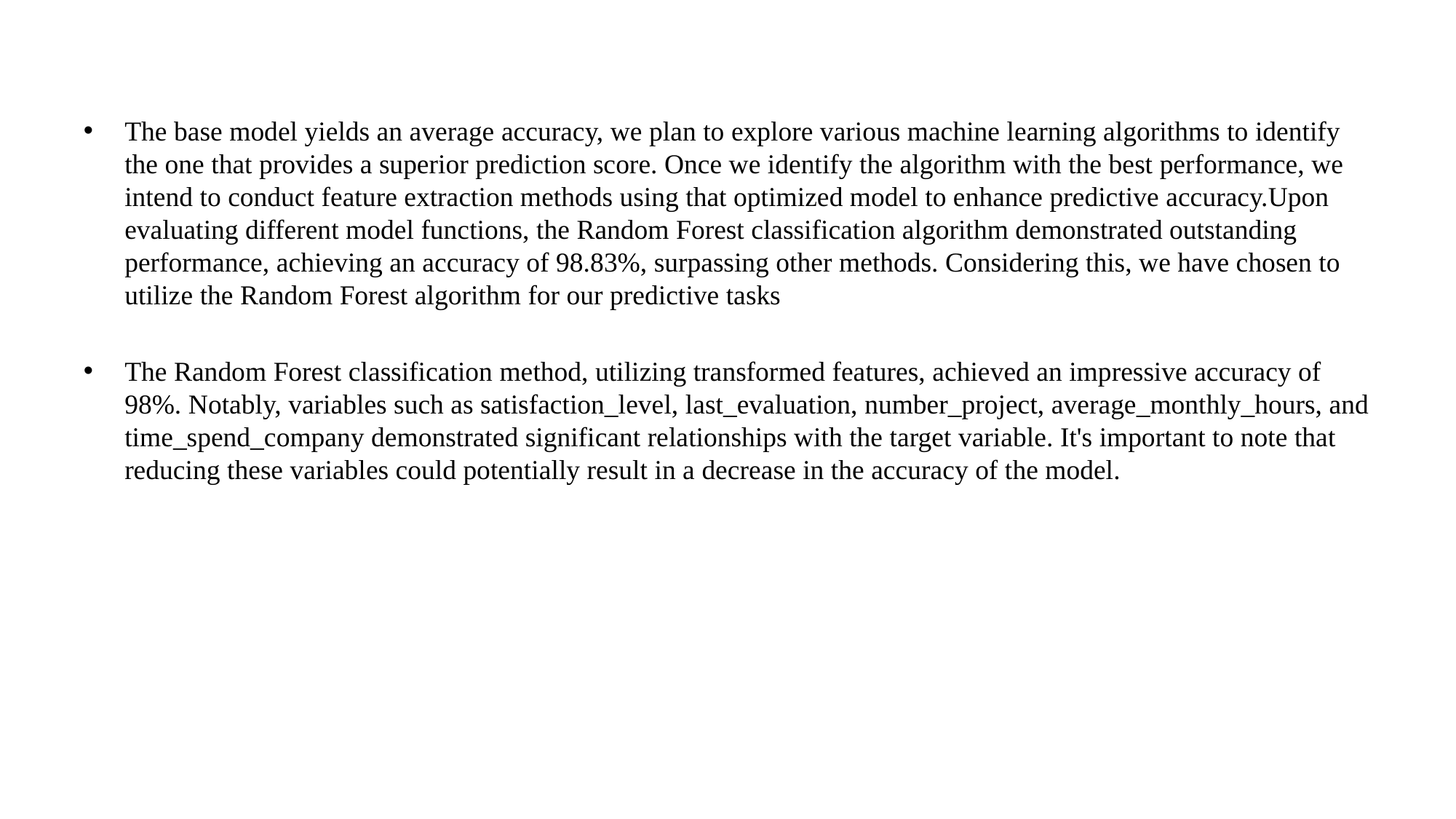

The base model yields an average accuracy, we plan to explore various machine learning algorithms to identify the one that provides a superior prediction score. Once we identify the algorithm with the best performance, we intend to conduct feature extraction methods using that optimized model to enhance predictive accuracy.Upon evaluating different model functions, the Random Forest classification algorithm demonstrated outstanding performance, achieving an accuracy of 98.83%, surpassing other methods. Considering this, we have chosen to utilize the Random Forest algorithm for our predictive tasks

The Random Forest classification method, utilizing transformed features, achieved an impressive accuracy of 98%. Notably, variables such as satisfaction_level, last_evaluation, number_project, average_monthly_hours, and time_spend_company demonstrated significant relationships with the target variable. It's important to note that reducing these variables could potentially result in a decrease in the accuracy of the model.